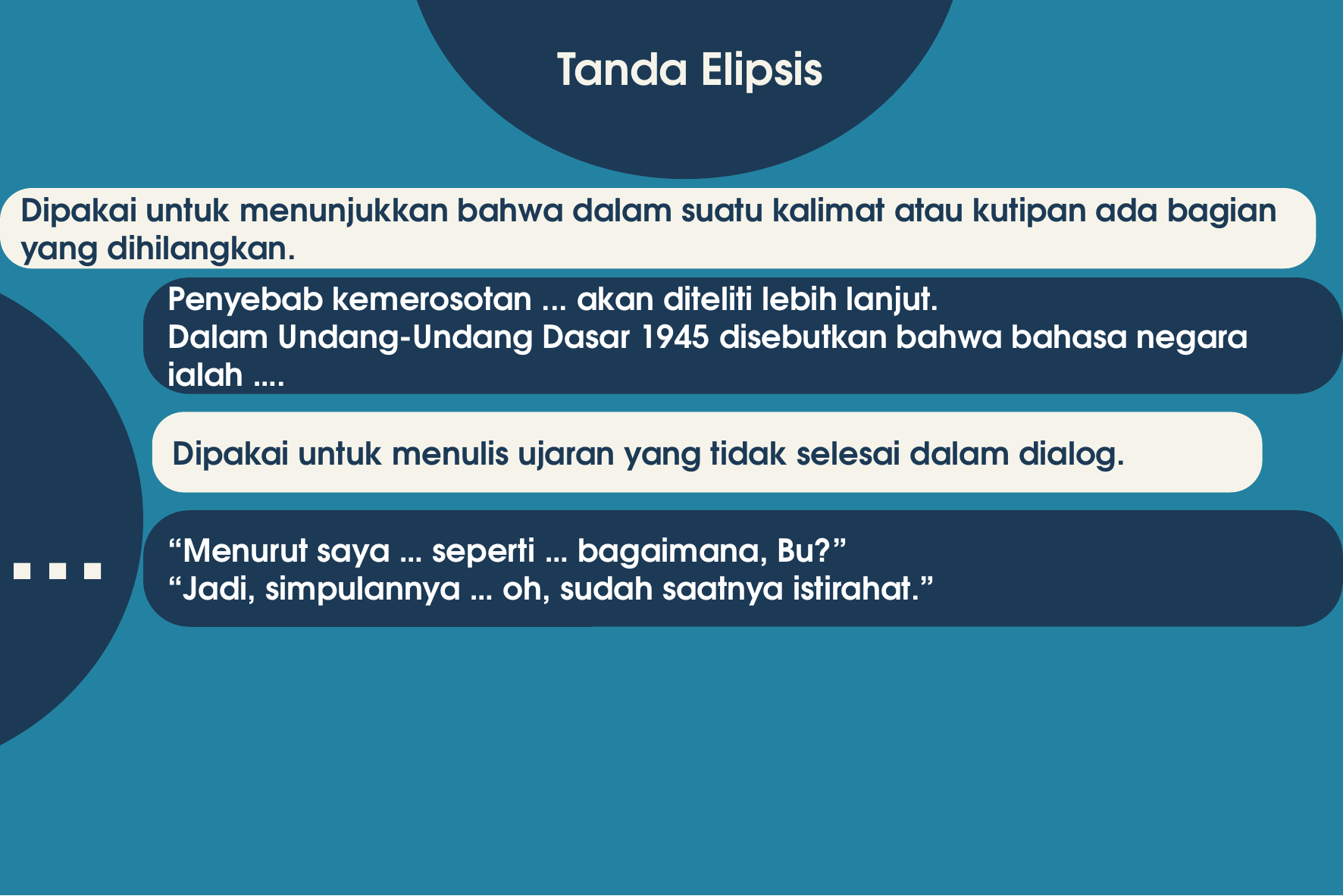

Tanda Elipsis
#
Dipakai untuk menunjukkan bahwa dalam suatu kalimat atau kutipan ada bagian yang dihilangkan.

Penyebab kemerosotan ... akan diteliti lebih lanjut.
Dalam Undang-Undang Dasar 1945 disebutkan bahwa bahasa negara ialah ….
Dipakai untuk menulis ujaran yang tidak selesai dalam dialog.
...
“Menurut saya … seperti … bagaimana, Bu?”
“Jadi, simpulannya … oh, sudah saatnya istirahat.”